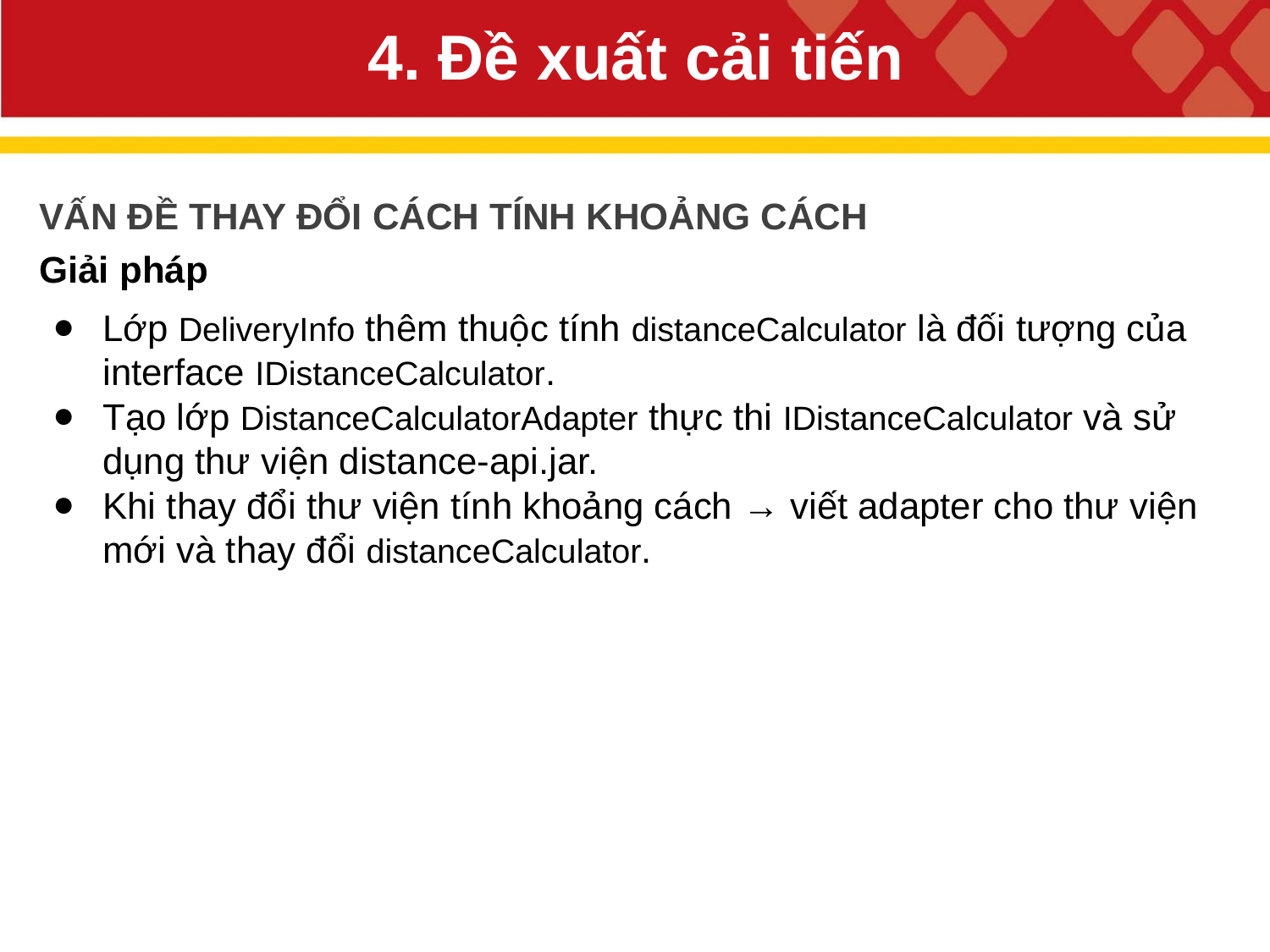

# 4. Đề xuất cải tiến
VẤN ĐỀ THAY ĐỔI CÁCH TÍNH KHOẢNG CÁCH
Giải pháp
Lớp DeliveryInfo thêm thuộc tính distanceCalculator là đối tượng của interface IDistanceCalculator.
Tạo lớp DistanceCalculatorAdapter thực thi IDistanceCalculator và sử dụng thư viện distance-api.jar.
Khi thay đổi thư viện tính khoảng cách → viết adapter cho thư viện mới và thay đổi distanceCalculator.